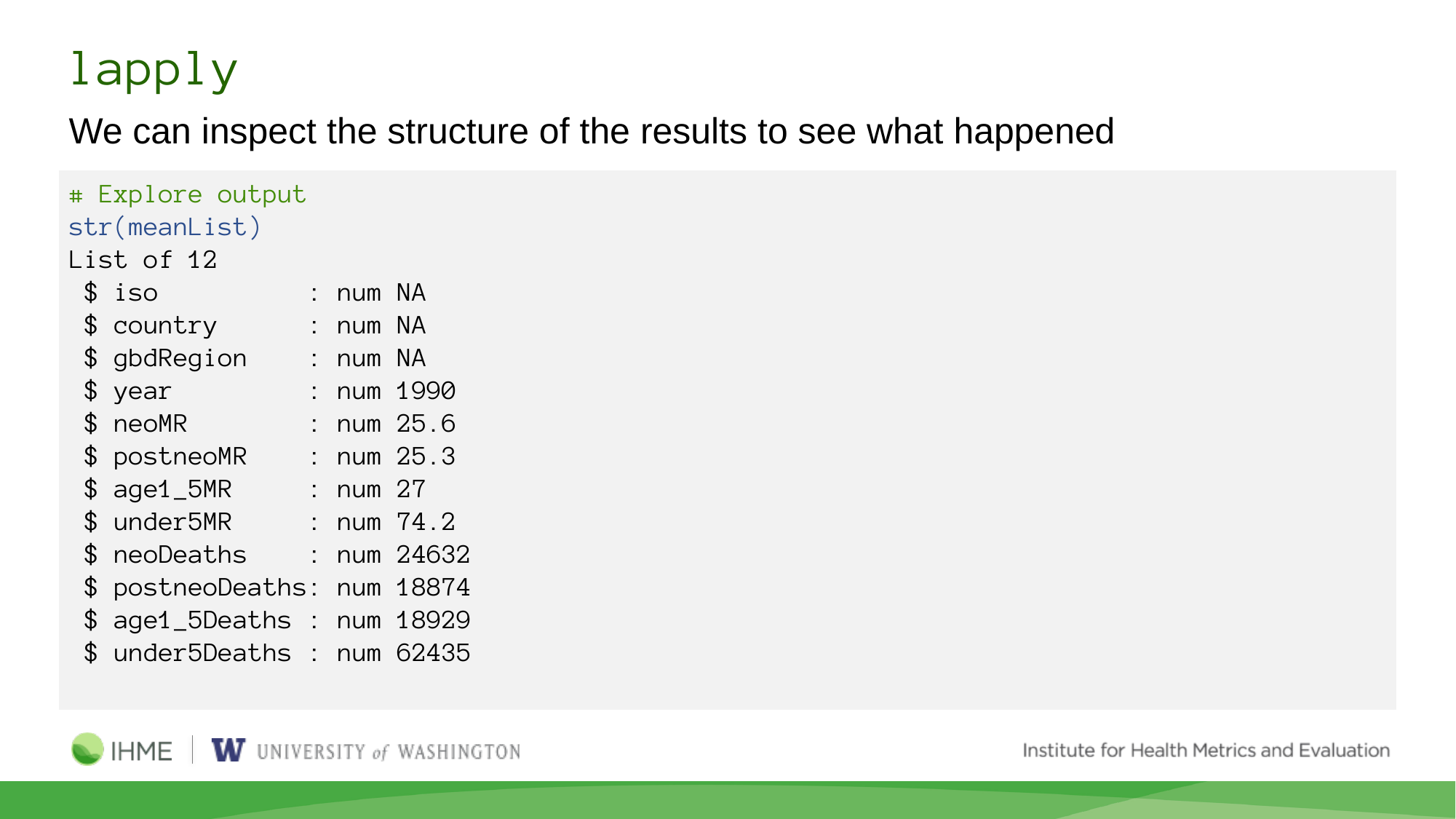

# lapply
We can inspect the structure of the results to see what happened
# Explore output
str(meanList)
List of 12
 $ iso          : num NA
 $ country      : num NA
 $ gbdRegion    : num NA
 $ year         : num 1990
 $ neoMR        : num 25.6
 $ postneoMR    : num 25.3
 $ age1_5MR     : num 27
 $ under5MR     : num 74.2
 $ neoDeaths    : num 24632
 $ postneoDeaths: num 18874
 $ age1_5Deaths : num 18929
 $ under5Deaths : num 62435